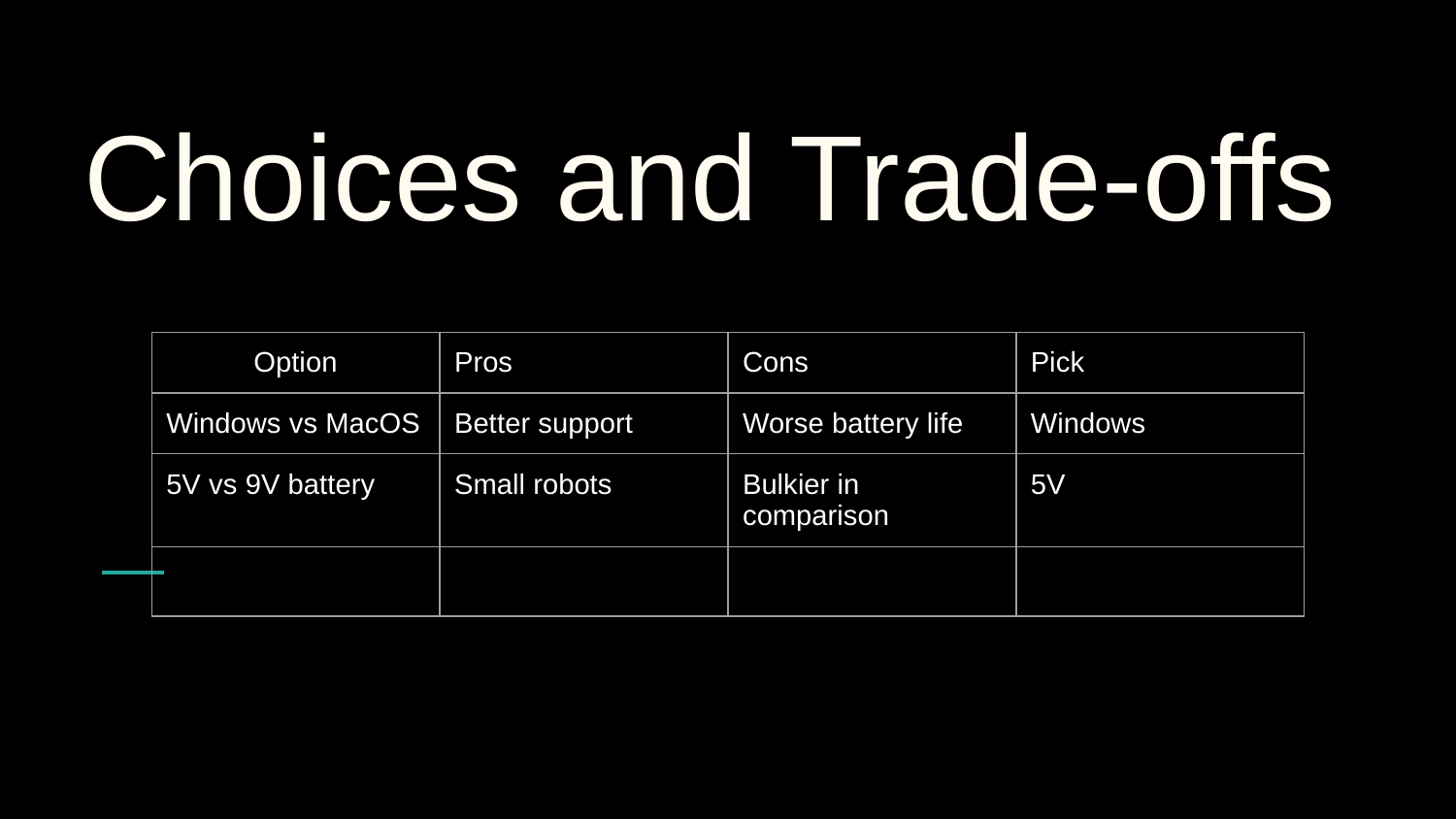

# Choices and Trade-offs

| Option | Pros | Cons | Pick |
| --- | --- | --- | --- |
| Windows vs MacOS | Better support | Worse battery life | Windows |
| 5V vs 9V battery | Small robots | Bulkier in comparison | 5V |
|  |  |  |  |